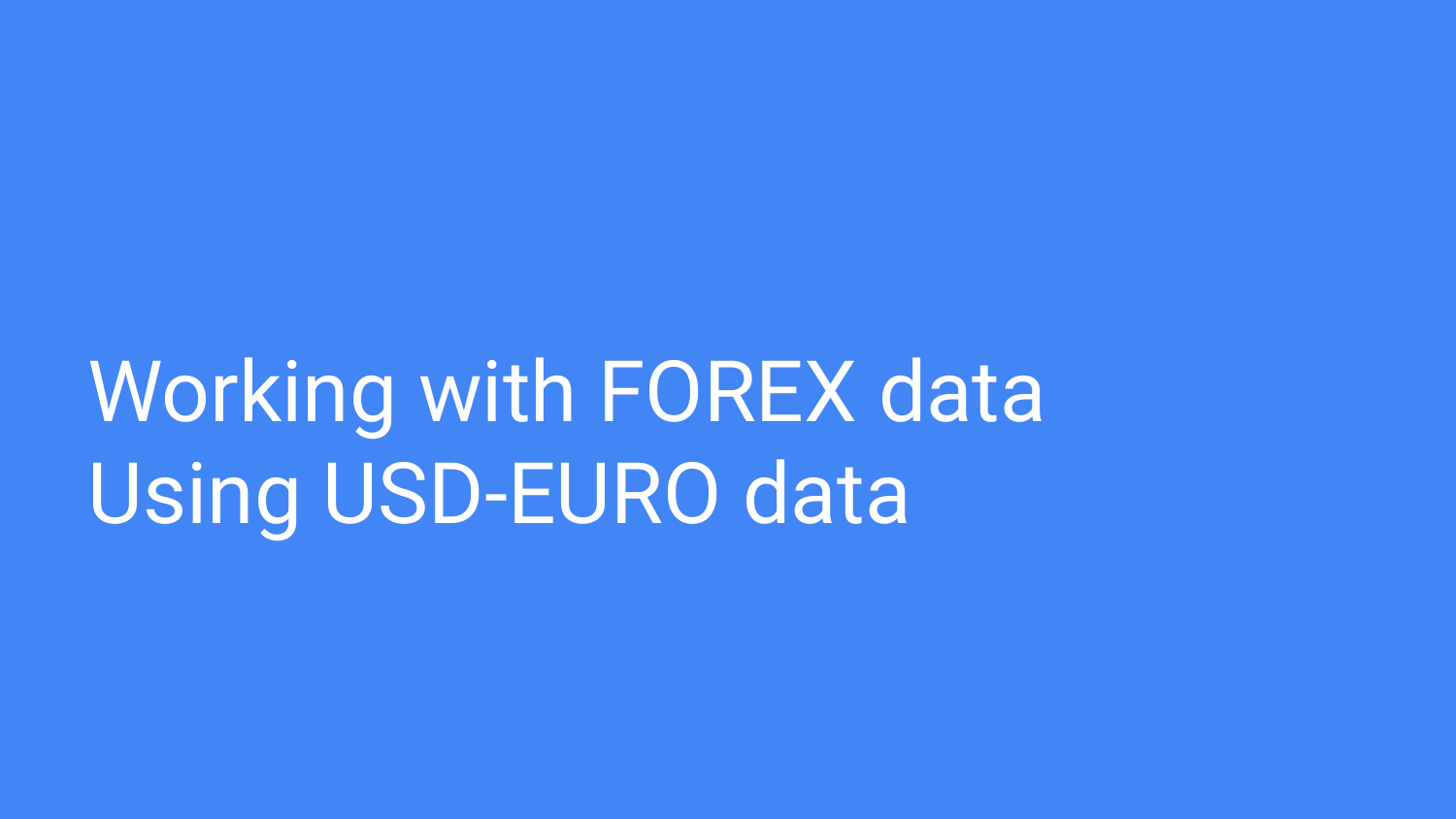

# Working with FOREX data
Using USD-EURO data